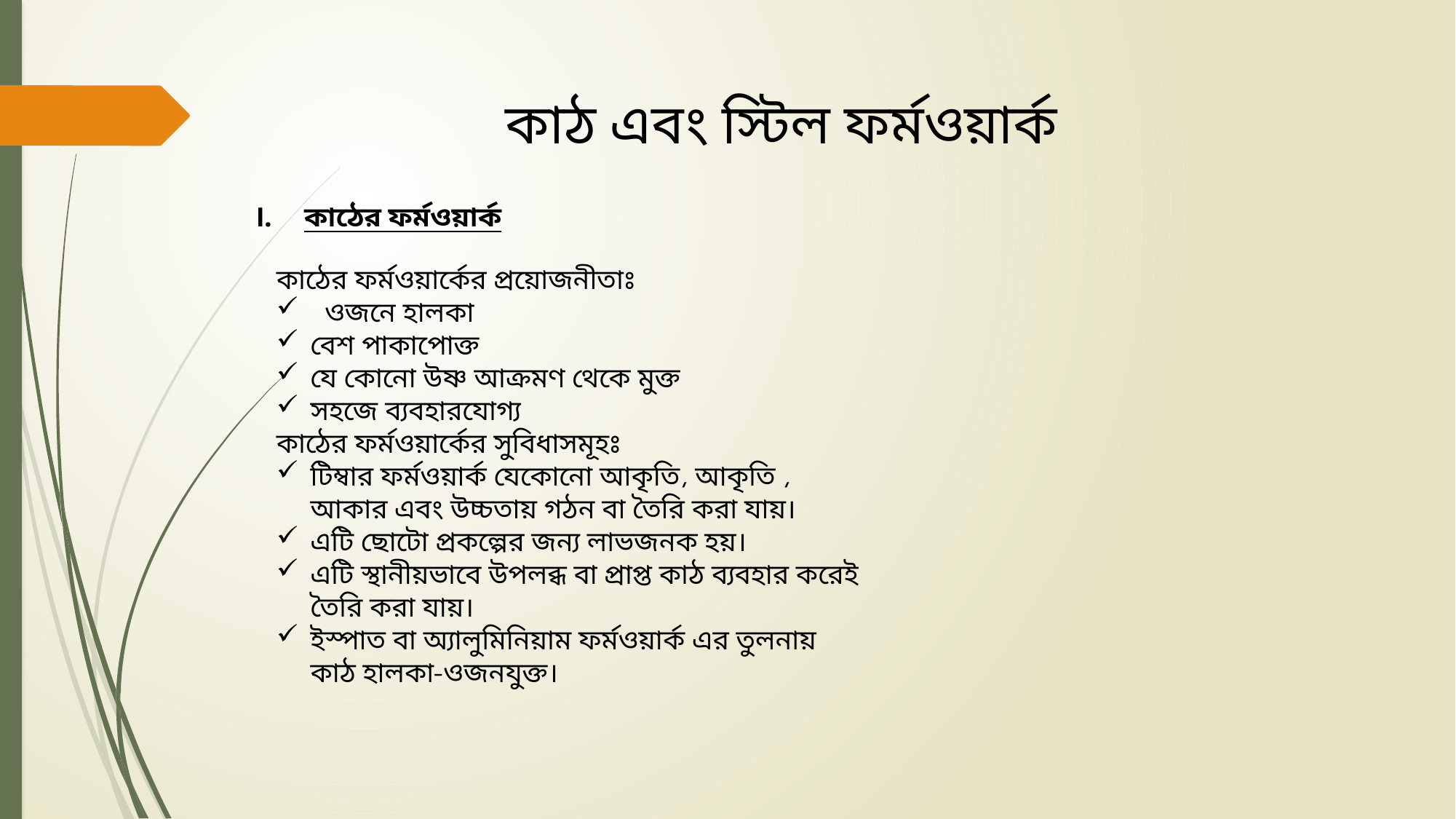

কাঠ এবং স্টিল ফর্মওয়ার্ক
কাঠের ফর্মওয়ার্ক
কাঠের ফর্মওয়ার্কের প্রয়োজনীতাঃ
  ওজনে হালকা
বেশ পাকাপোক্ত
যে কোনো উষ্ণ আক্রমণ থেকে মুক্ত
সহজে ব্যবহারযোগ্য
কাঠের ফর্মওয়ার্কের সুবিধাসমূহঃ
টিম্বার ফর্মওয়ার্ক যেকোনো আকৃতি, আকৃতি , আকার এবং উচ্চতায় গঠন বা তৈরি করা যায়।
এটি ছোটো প্রকল্পের জন্য লাভজনক হয়।
এটি স্থানীয়ভাবে উপলব্ধ বা প্রাপ্ত কাঠ ব্যবহার করেই তৈরি করা যায়।
ইস্পাত বা অ্যালুমিনিয়াম ফর্মওয়ার্ক এর তুলনায় কাঠ হালকা-ওজনযুক্ত।